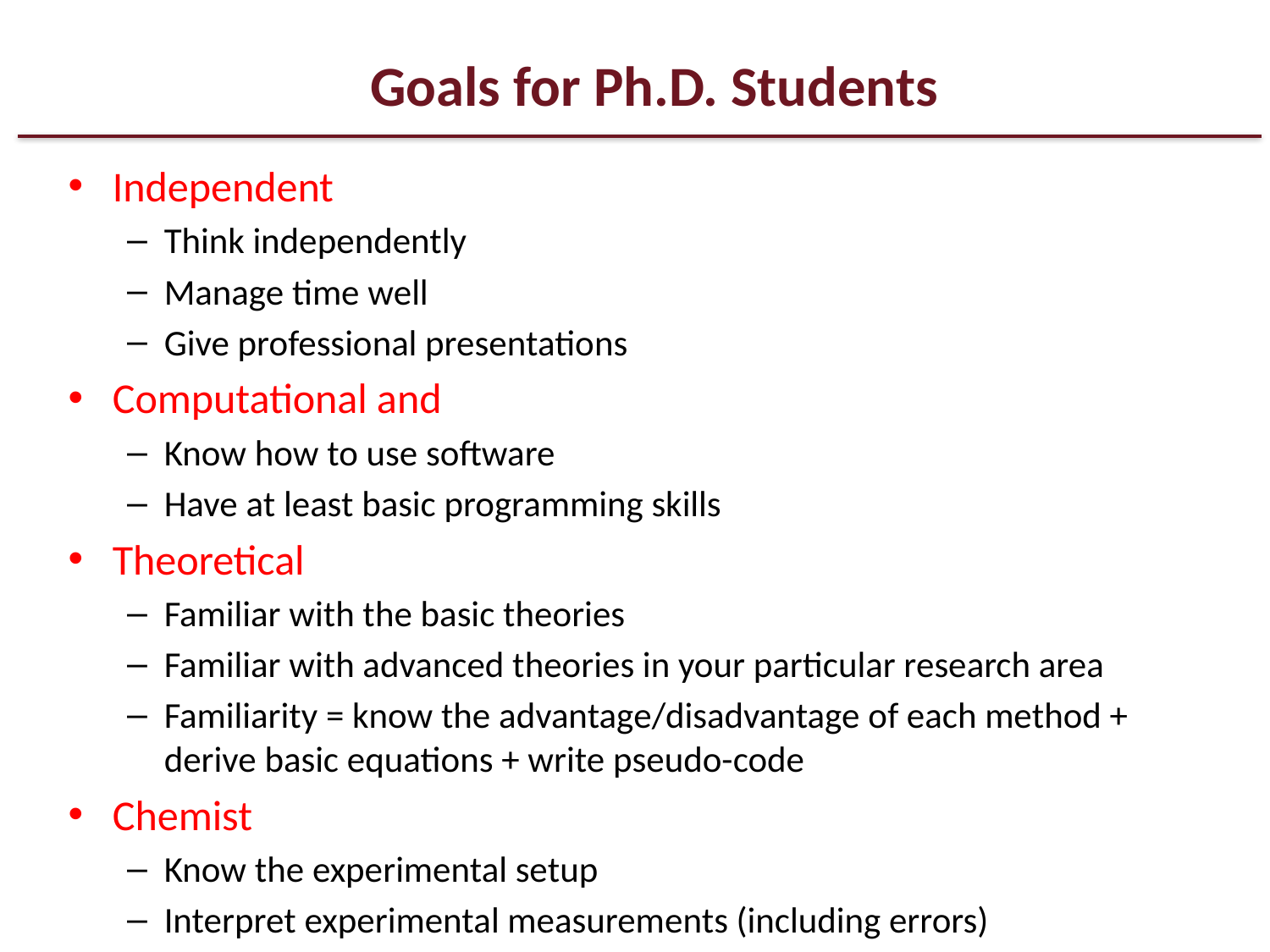

# Goals for Ph.D. Students
Independent
Think independently
Manage time well
Give professional presentations
Computational and
Know how to use software
Have at least basic programming skills
Theoretical
Familiar with the basic theories
Familiar with advanced theories in your particular research area
Familiarity = know the advantage/disadvantage of each method + derive basic equations + write pseudo-code
Chemist
Know the experimental setup
Interpret experimental measurements (including errors)